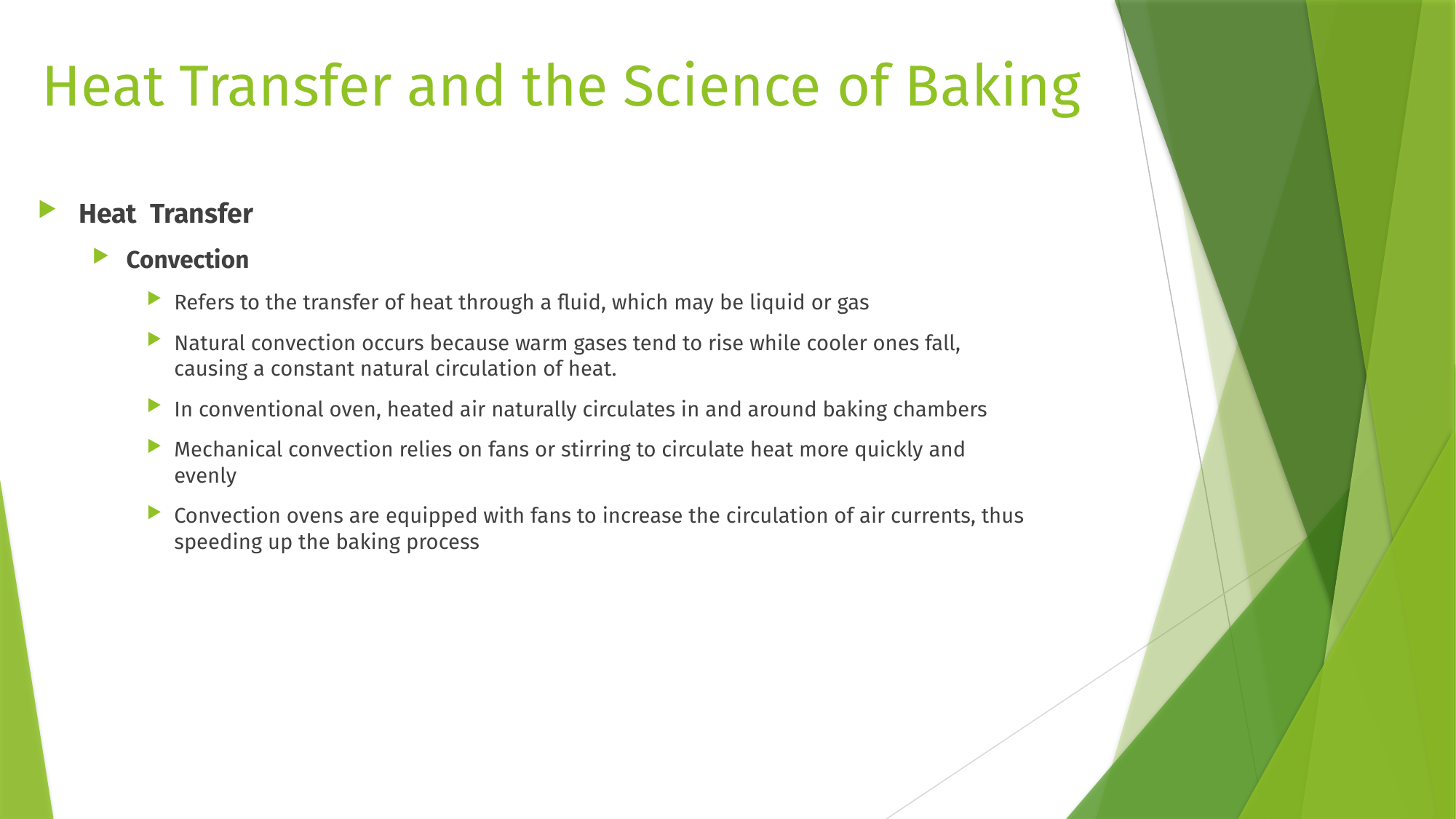

# Heat Transfer and the Science of Baking
Heat  Transfer
Convection
Refers to the transfer of heat through a fluid, which may be liquid or gas
Natural convection occurs because warm gases tend to rise while cooler ones fall, causing a constant natural circulation of heat.
In conventional oven, heated air naturally circulates in and around baking chambers
Mechanical convection relies on fans or stirring to circulate heat more quickly and evenly
Convection ovens are equipped with fans to increase the circulation of air currents, thus speeding up the baking process